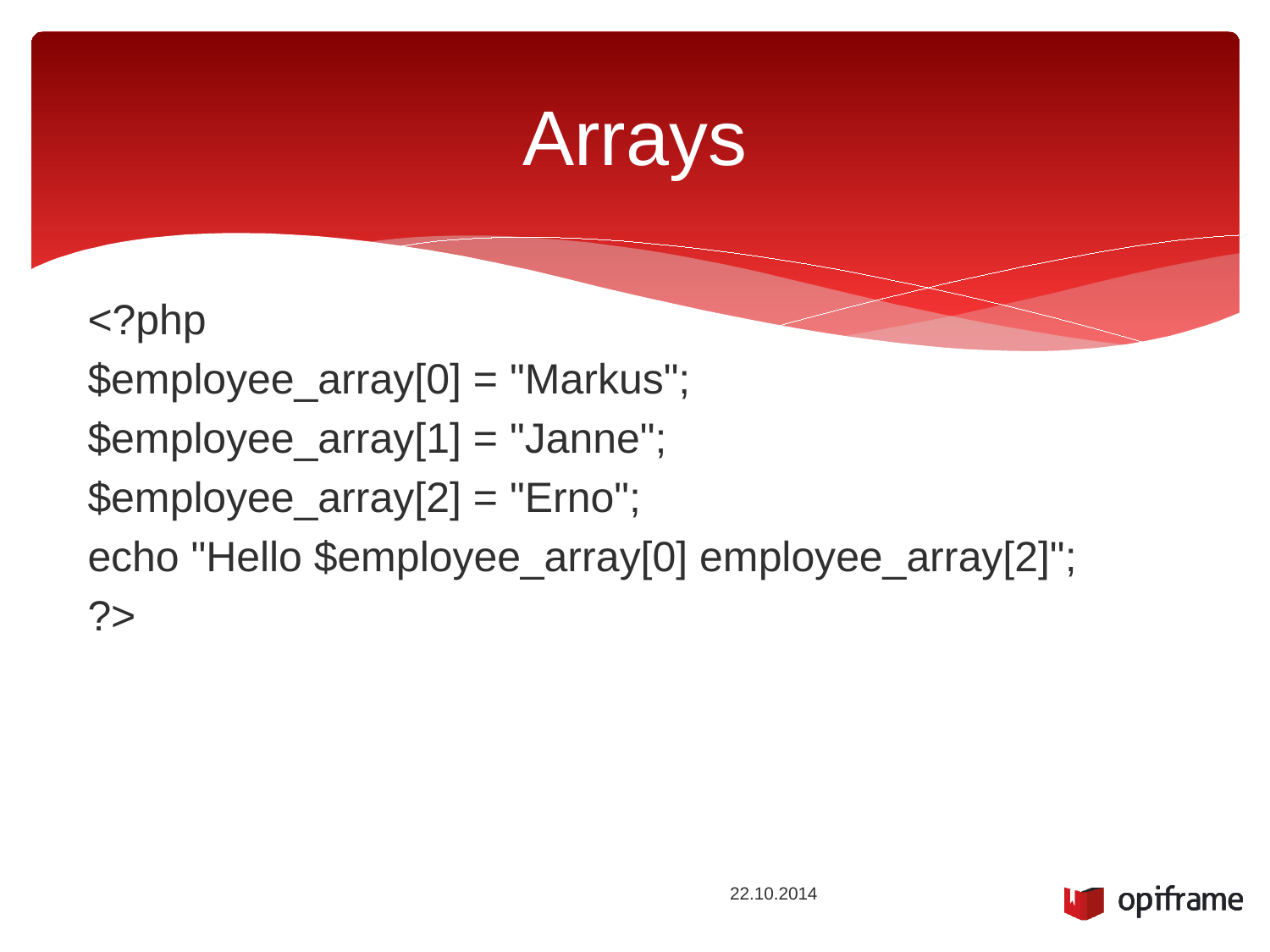

# Arrays
<?php
$employee_array[0] = "Markus";
$employee_array[1] = "Janne";
$employee_array[2] = "Erno";
echo "Hello $employee_array[0] employee_array[2]";
?>

22.10.2014